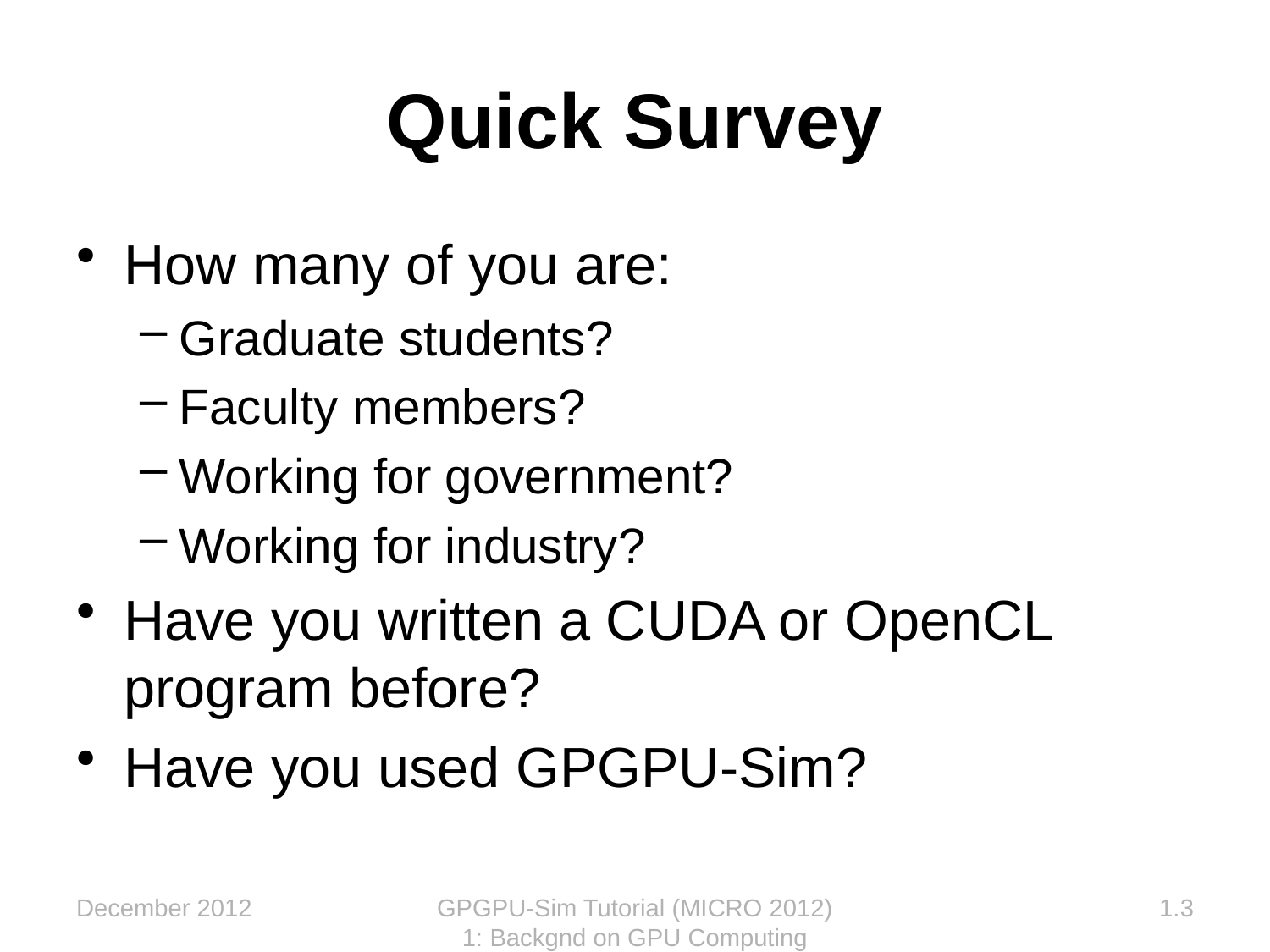

# Quick Survey
How many of you are:
Graduate students?
Faculty members?
Working for government?
Working for industry?
Have you written a CUDA or OpenCL program before?
Have you used GPGPU-Sim?
December 2012
GPGPU-Sim Tutorial (MICRO 2012) 1: Backgnd on GPU Computing
1.3